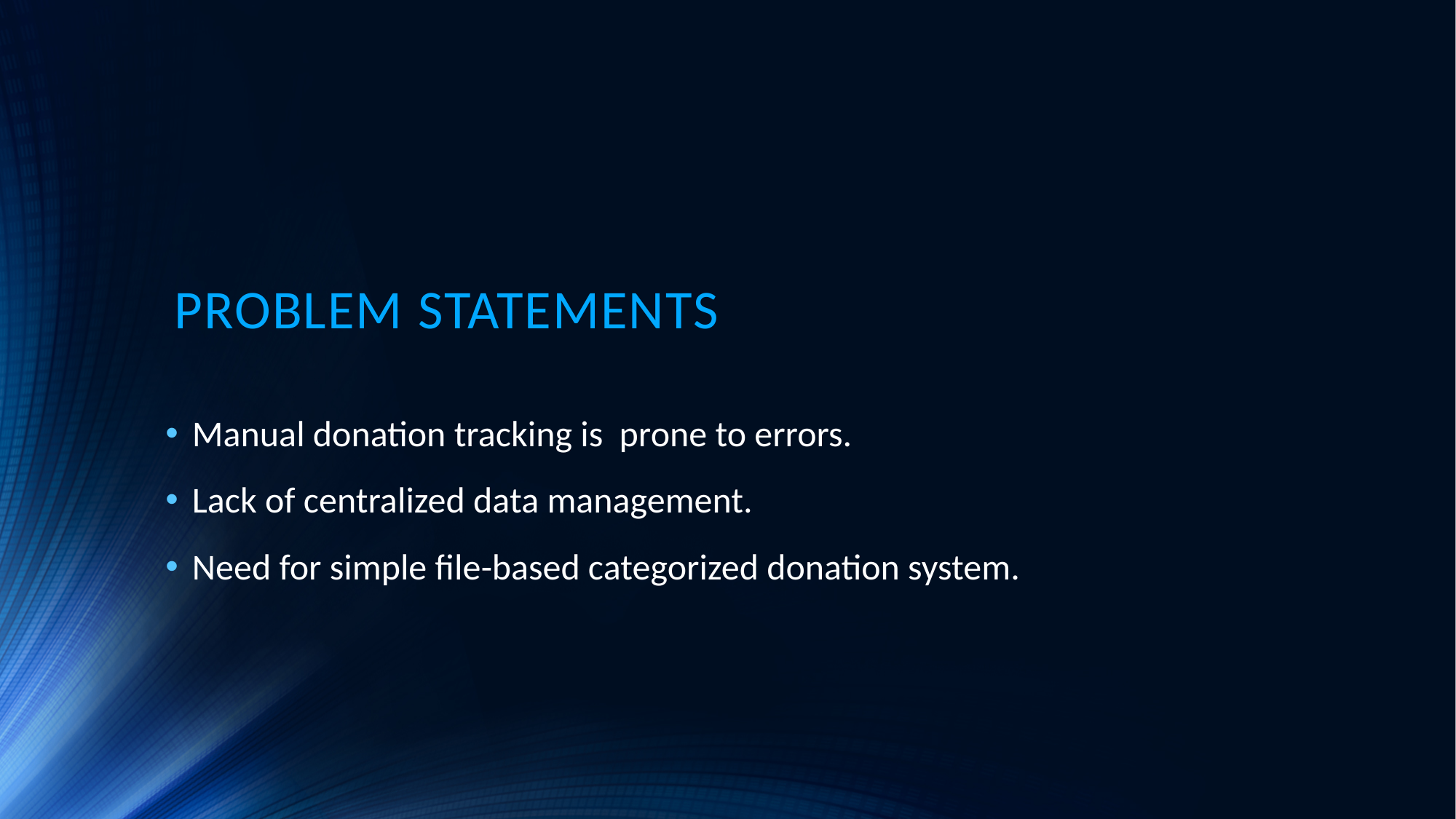

# PROBLEM STATEMENTS
Manual donation tracking is  prone to errors.
Lack of centralized data management.
Need for simple file-based categorized donation system.